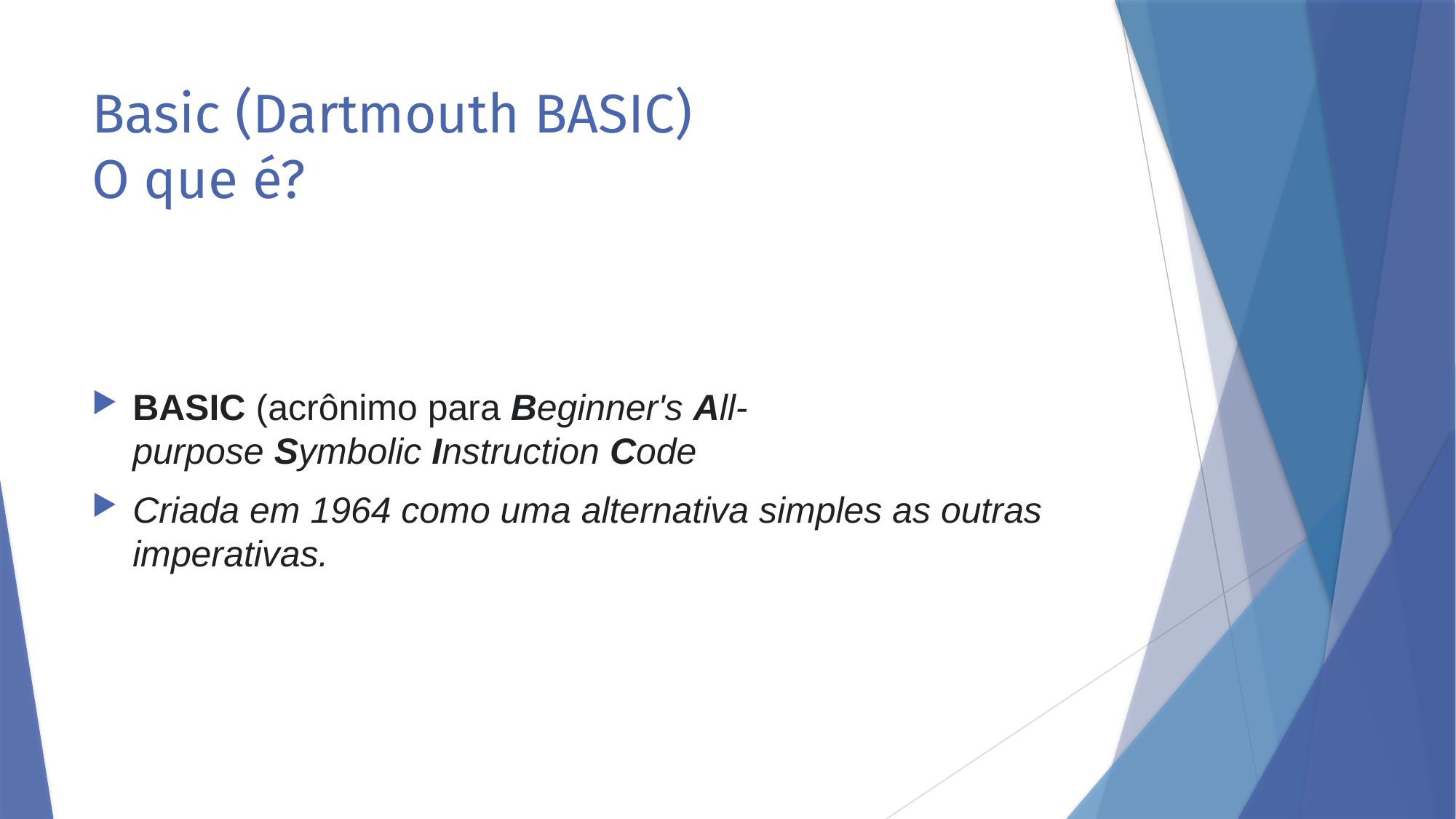

# Basic (Dartmouth BASIC) O que é?

BASIC (acrônimo para Beginner's All-purpose Symbolic Instruction Code
Criada em 1964 como uma alternativa simples as outras imperativas.